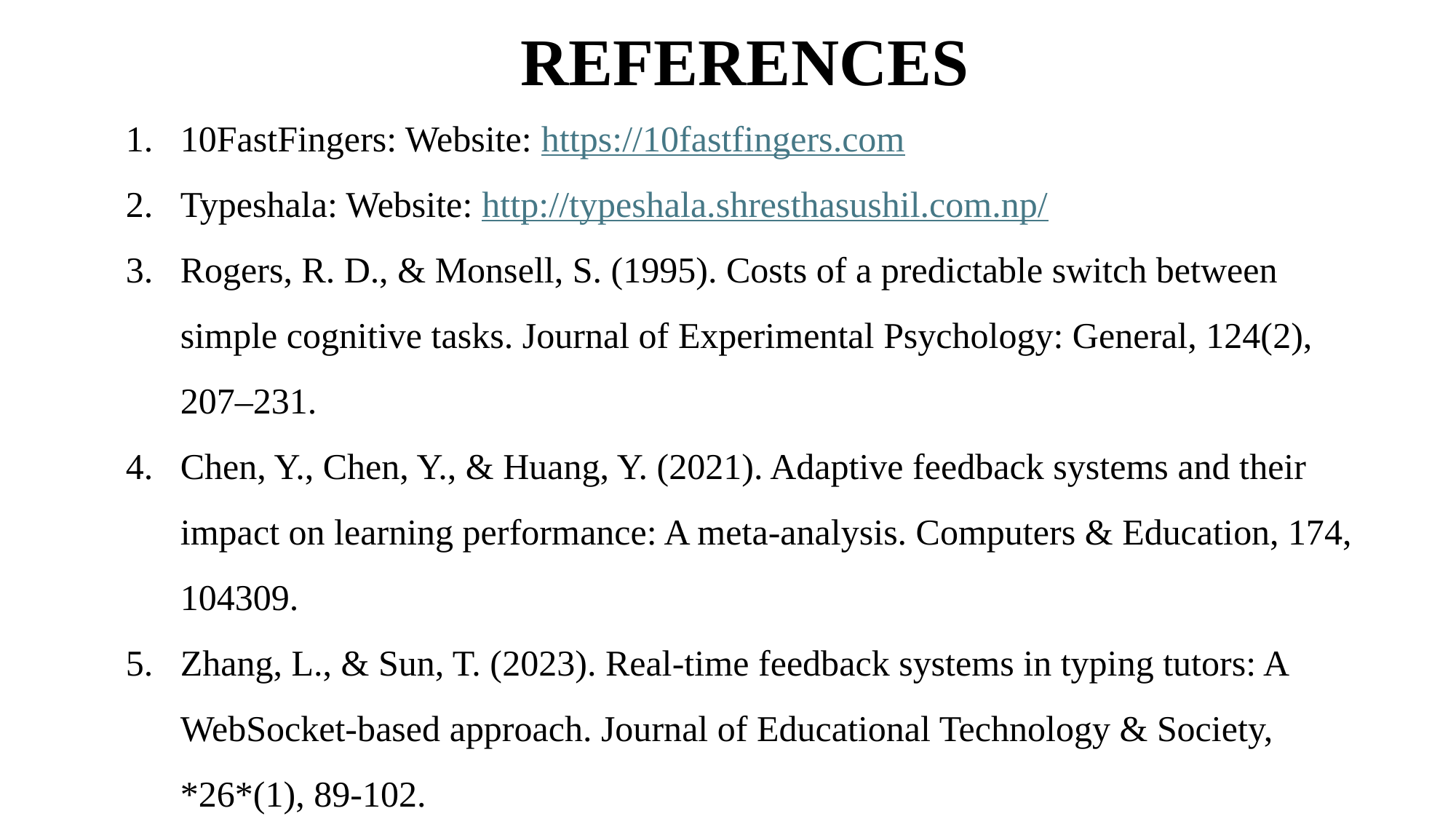

REFERENCES
10FastFingers: Website: https://10fastfingers.com
Typeshala: Website: http://typeshala.shresthasushil.com.np/
Rogers, R. D., & Monsell, S. (1995). Costs of a predictable switch between simple cognitive tasks. Journal of Experimental Psychology: General, 124(2), 207–231.
Chen, Y., Chen, Y., & Huang, Y. (2021). Adaptive feedback systems and their impact on learning performance: A meta-analysis. Computers & Education, 174, 104309.
Zhang, L., & Sun, T. (2023). Real-time feedback systems in typing tutors: A WebSocket-based approach. Journal of Educational Technology & Society, *26*(1), 89-102.